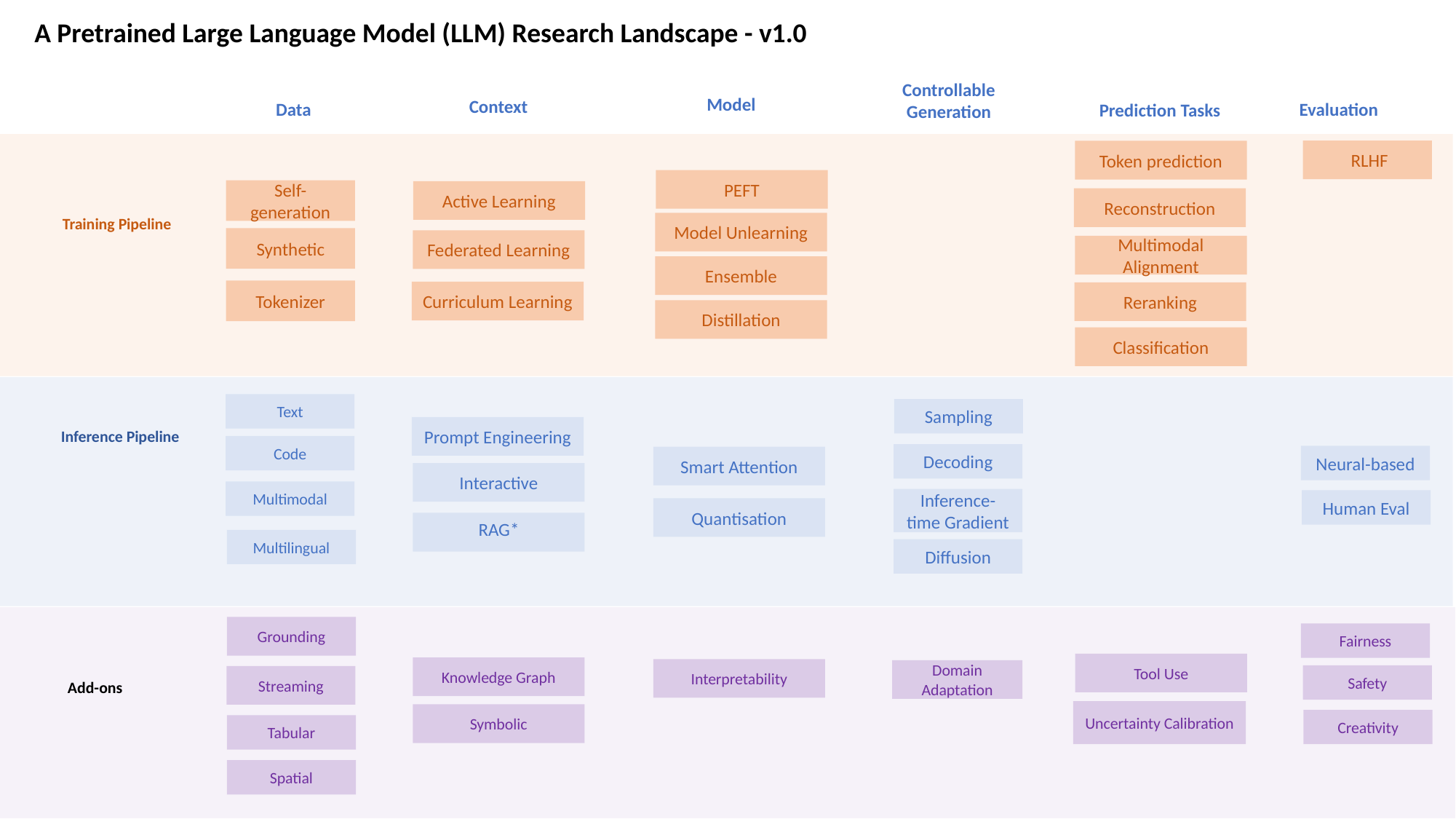

A Pretrained Large Language Model (LLM) Research Landscape - v1.0
Controllable Generation
Model
Context
Data
Evaluation
Prediction Tasks

 RLHF
Token prediction
PEFT
Self-generation
Active Learning
Reconstruction
Training Pipeline
Model Unlearning
Synthetic
Federated Learning
Multimodal Alignment
Ensemble
Tokenizer
Curriculum Learning
Reranking
Distillation
Classification

Text
Sampling
Prompt Engineering
Inference Pipeline
Code
Decoding
Neural-based
Smart Attention
Interactive
Multimodal
Inference-time Gradient
Human Eval
Quantisation
RAG*
Multilingual
Diffusion

Grounding
Fairness
Tool Use
Knowledge Graph
Interpretability
Domain Adaptation
Safety
Streaming
Add-ons
Uncertainty Calibration
Symbolic
Creativity
Tabular
Spatial